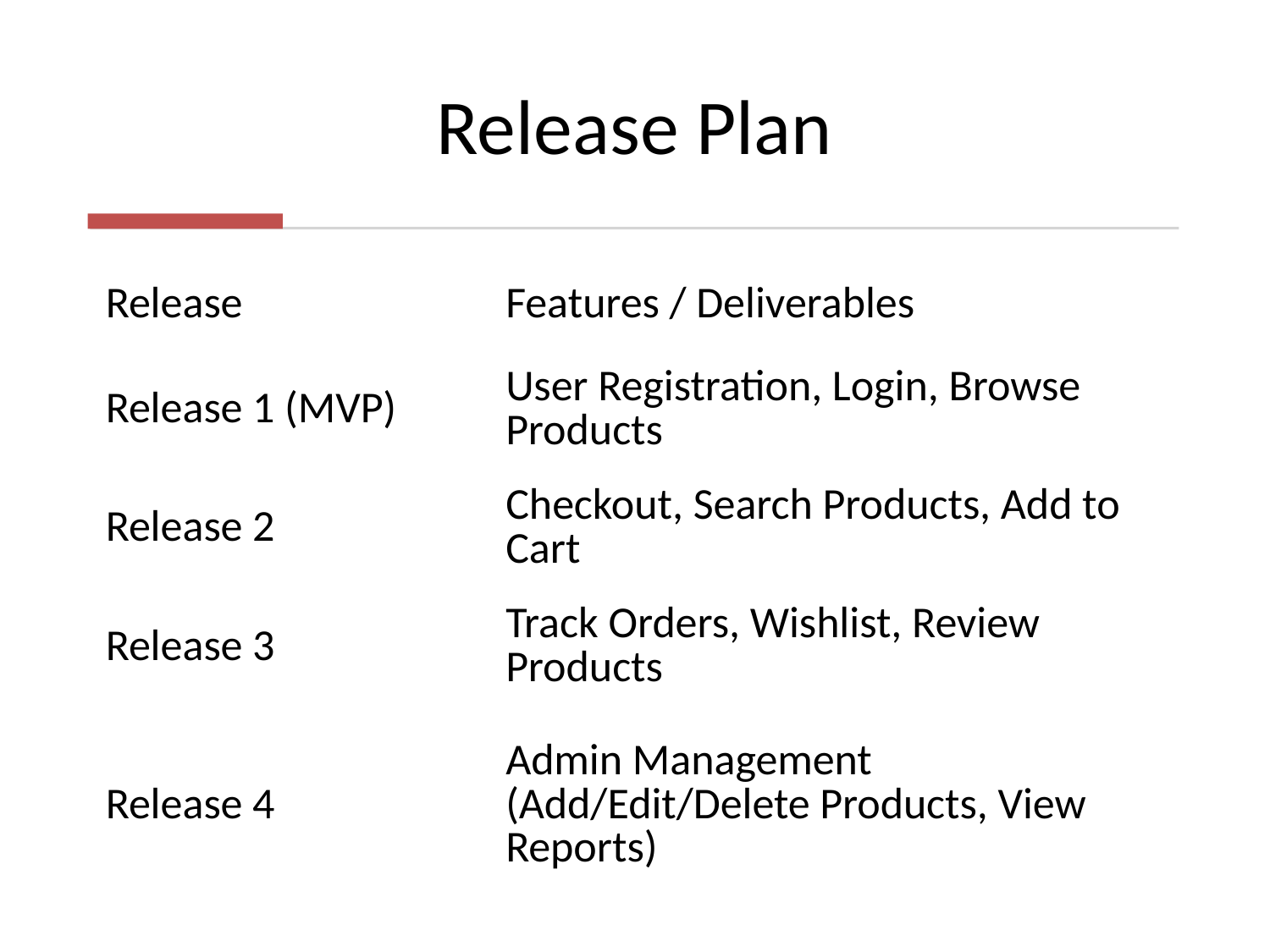

# Release Plan

| Release | Features / Deliverables |
| --- | --- |
| Release 1 (MVP) | User Registration, Login, Browse Products |
| Release 2 | Checkout, Search Products, Add to Cart |
| Release 3 | Track Orders, Wishlist, Review Products |
| Release 4 | Admin Management (Add/Edit/Delete Products, View Reports) |